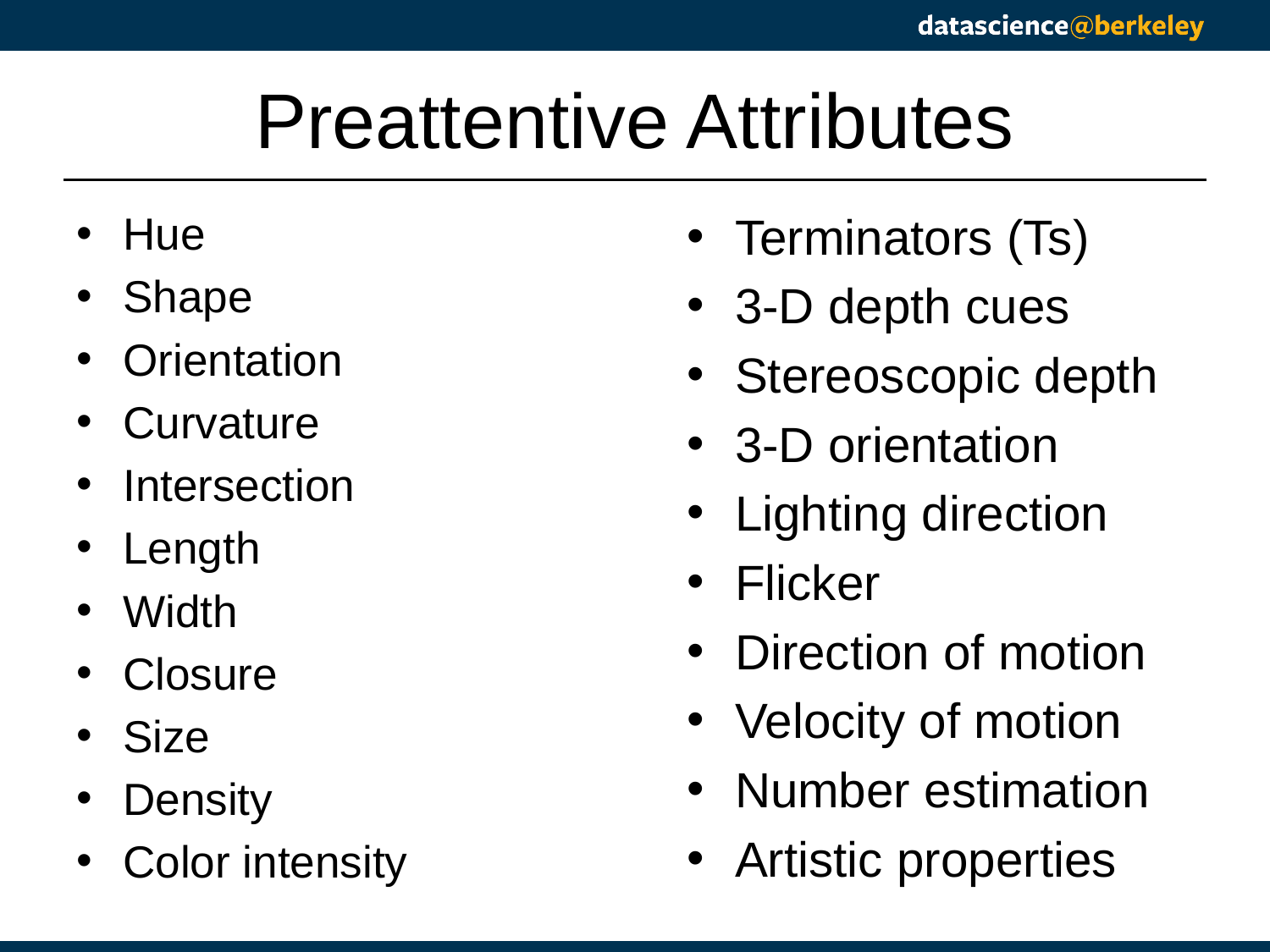

# Preattentive Attributes
Hue
Shape
Orientation
Curvature
Intersection
Length
Width
Closure
Size
Density
Color intensity
Terminators (Ts)
3-D depth cues
Stereoscopic depth
3-D orientation
Lighting direction
Flicker
Direction of motion
Velocity of motion
Number estimation
Artistic properties